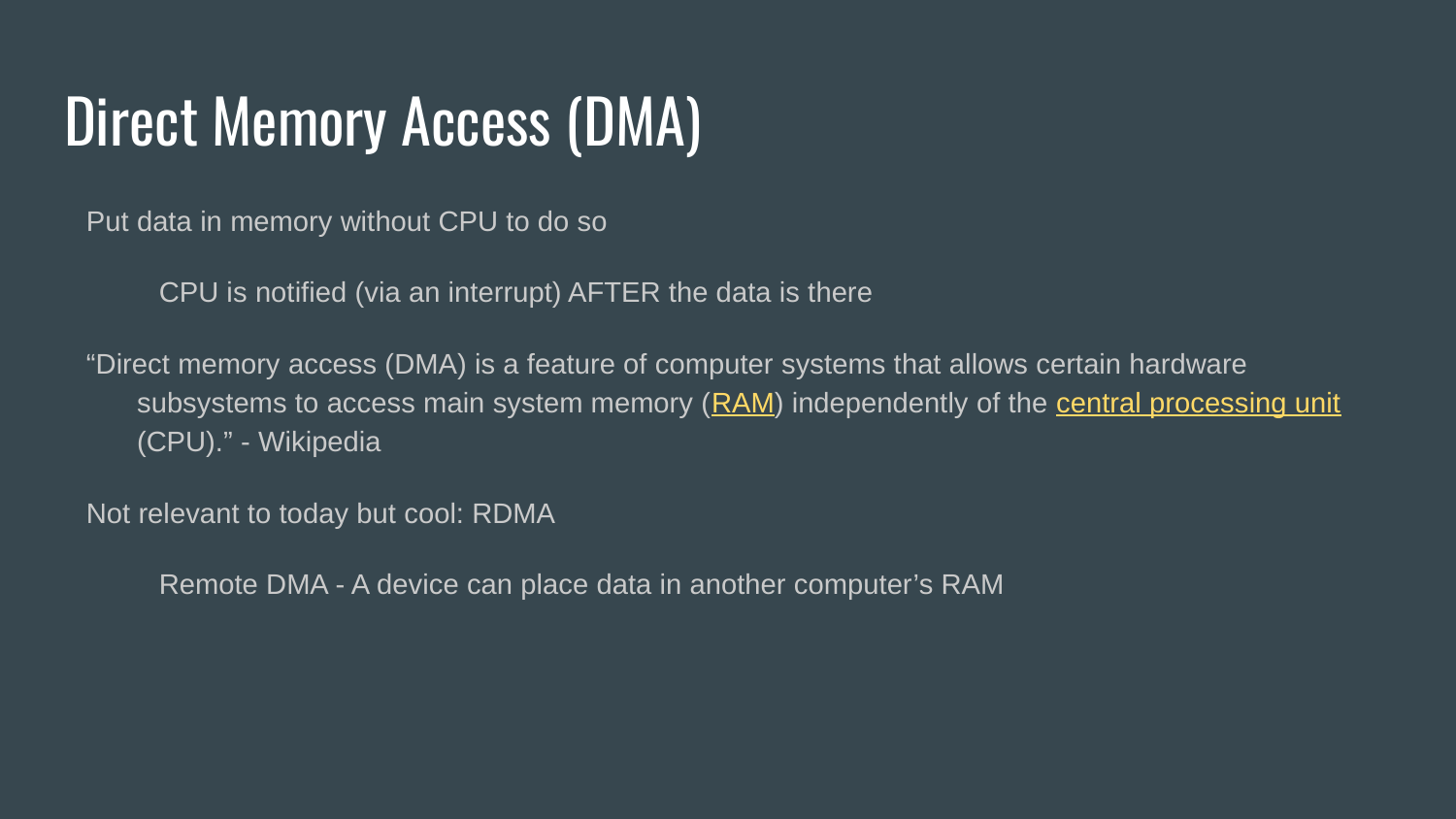

# Direct Memory Access (DMA)
Put data in memory without CPU to do so
CPU is notified (via an interrupt) AFTER the data is there
“Direct memory access (DMA) is a feature of computer systems that allows certain hardware subsystems to access main system memory (RAM) independently of the central processing unit (CPU).” - Wikipedia
Not relevant to today but cool: RDMA
Remote DMA - A device can place data in another computer’s RAM